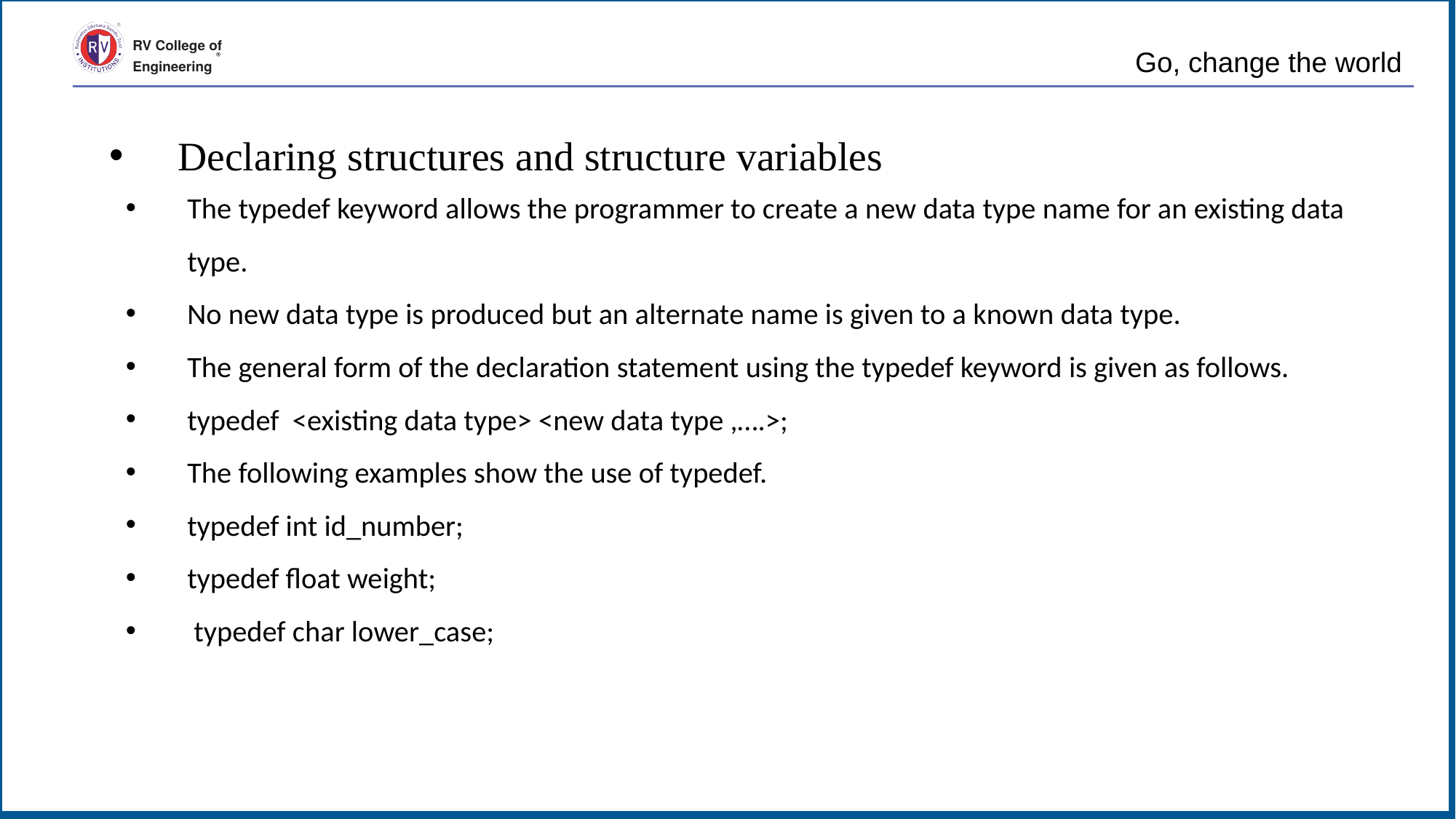

# Go, change the world
RV College of
Engineering

Declaring structures and structure variables
The typedef keyword allows the programmer to create a new data type name for an existing data type.
No new data type is produced but an alternate name is given to a known data type.
The general form of the declaration statement using the typedef keyword is given as follows.
typedef  <existing data type> <new data type ,….>;
The following examples show the use of typedef.
typedef int id_number;
typedef float weight;
 typedef char lower_case;